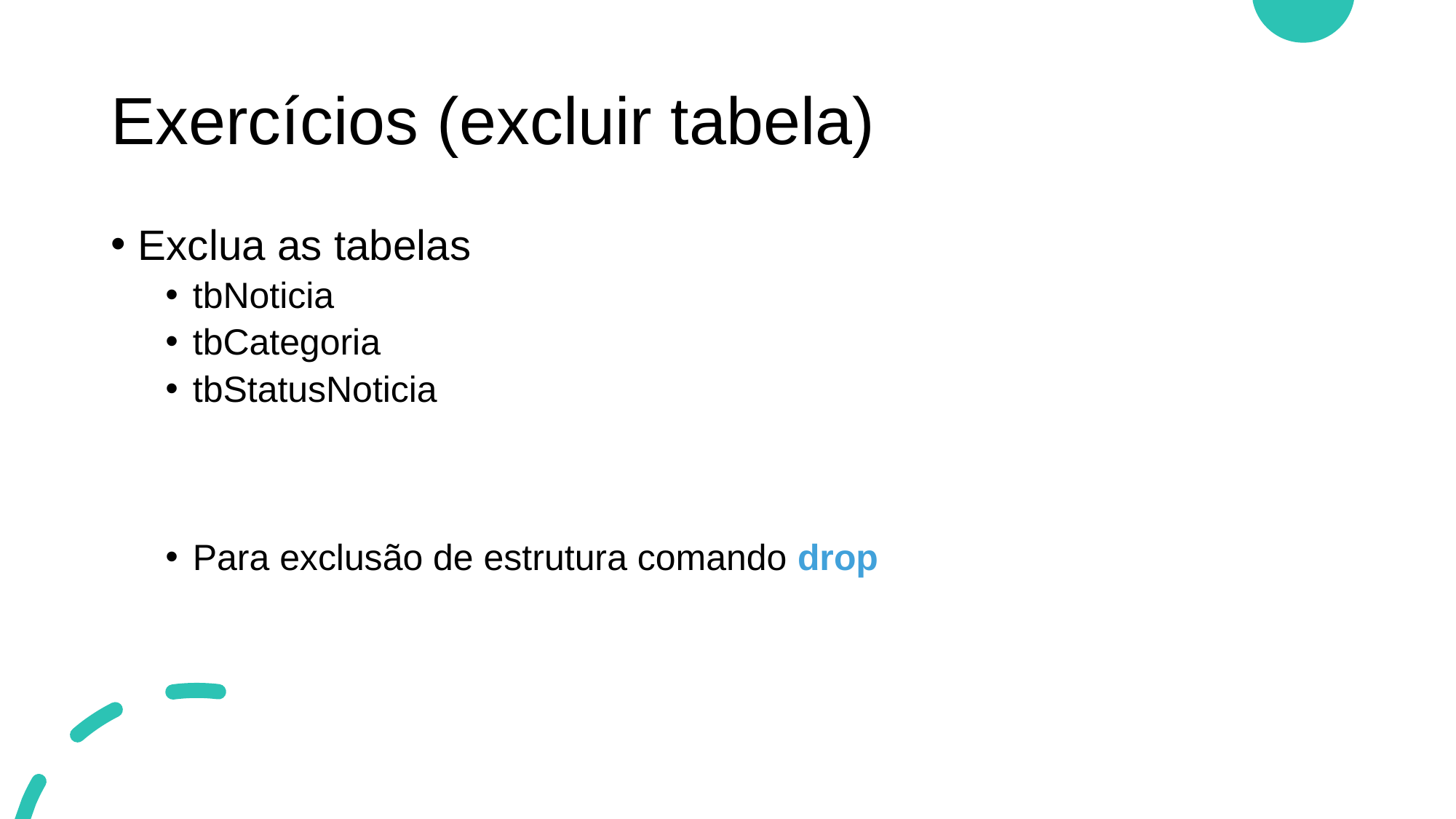

# Exercícios (excluir tabela)
Exclua as tabelas
tbNoticia
tbCategoria
tbStatusNoticia

Para exclusão de estrutura comando drop